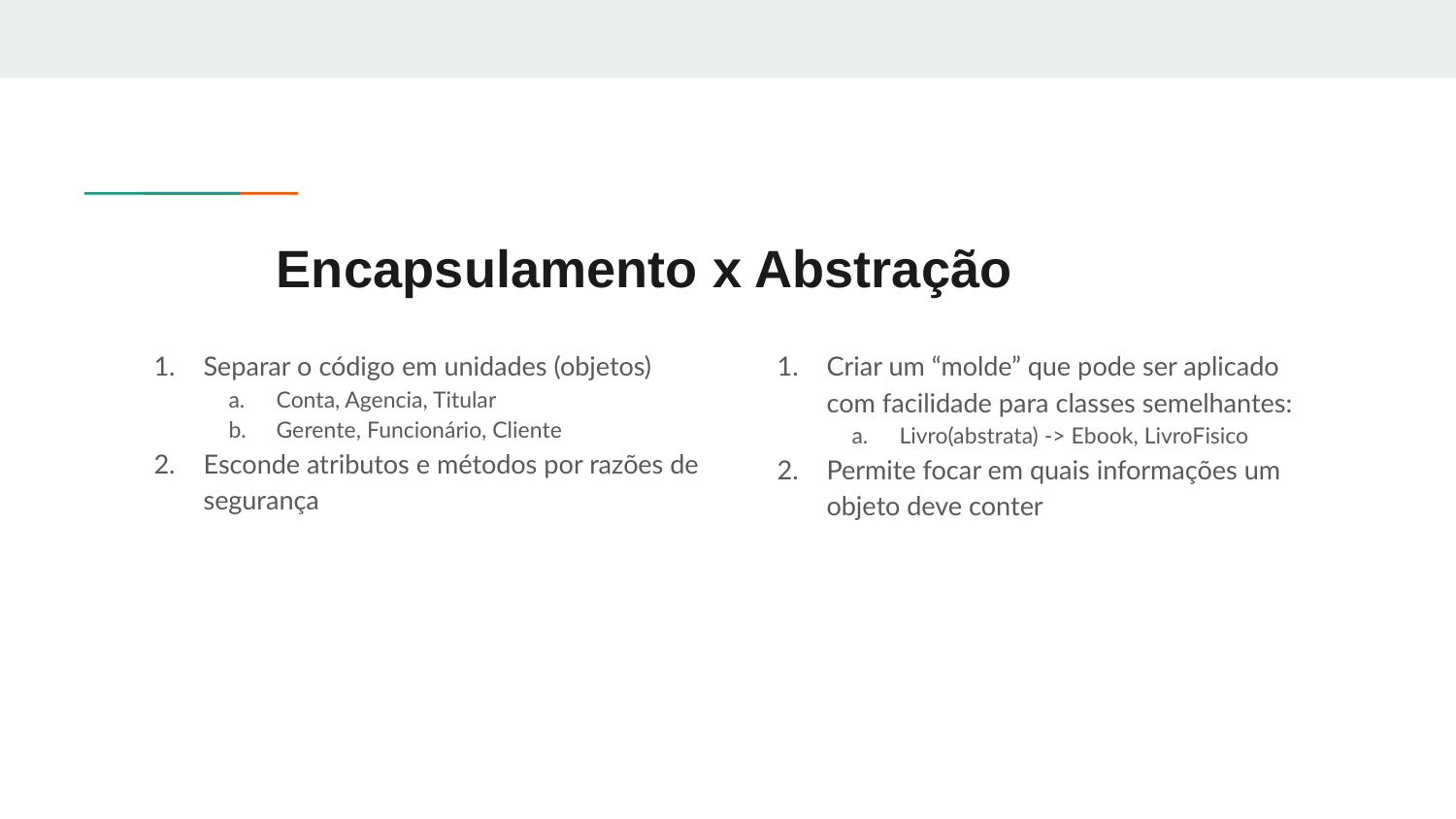

# Encapsulamento x Abstração
Separar o código em unidades (objetos)
Conta, Agencia, Titular
Gerente, Funcionário, Cliente
Esconde atributos e métodos por razões de segurança

Criar um “molde” que pode ser aplicado com facilidade para classes semelhantes:
Livro(abstrata) -> Ebook, LivroFisico
Permite focar em quais informações um objeto deve conter